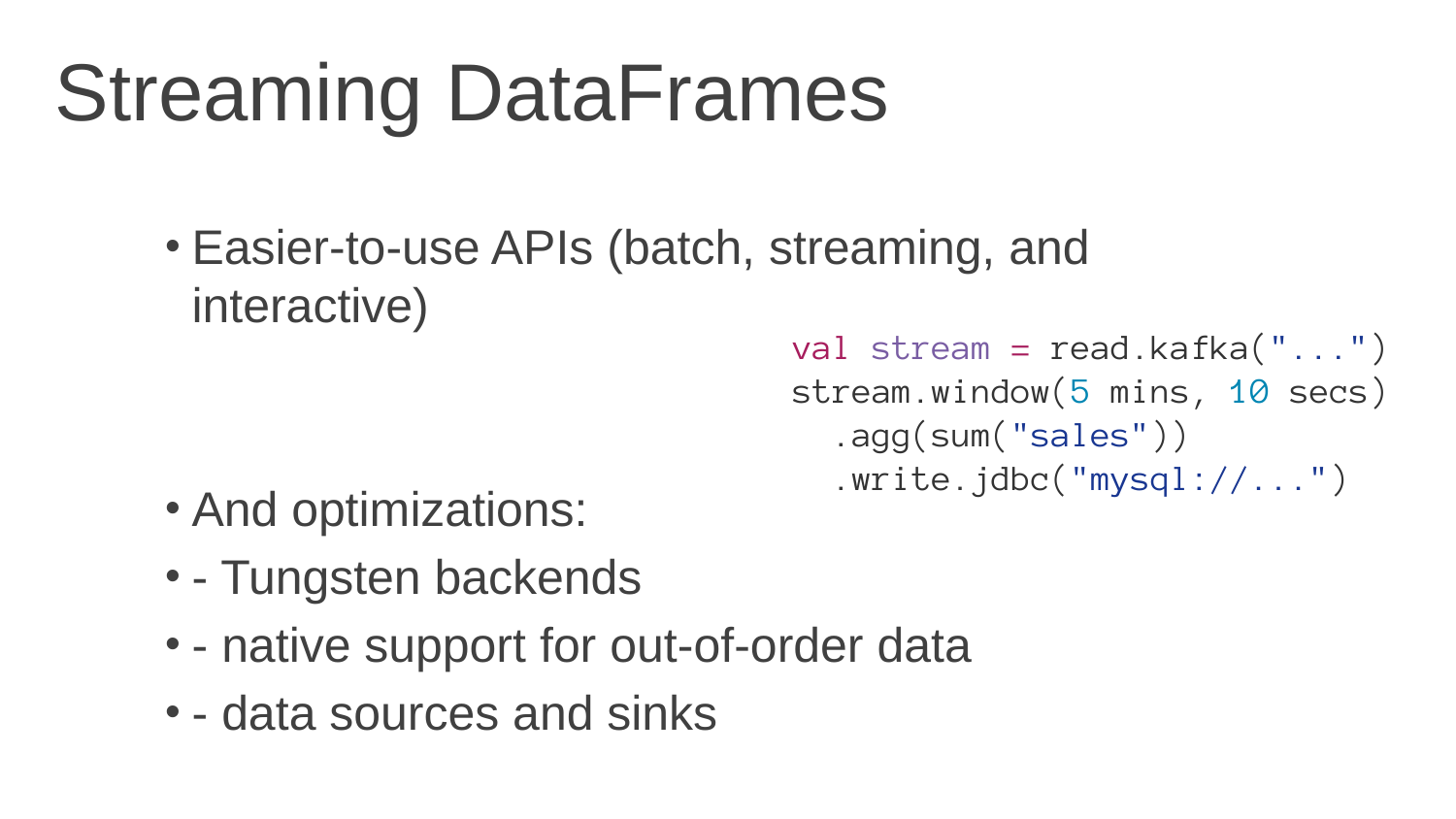

# Streaming DataFrames
Easier-to-use APIs (batch, streaming, and interactive)

And optimizations:
- Tungsten backends
- native support for out-of-order data
- data sources and sinks
val stream = read.kafka("...")
stream.window(5 mins, 10 secs)
  .agg(sum("sales"))
  .write.jdbc("mysql://...")